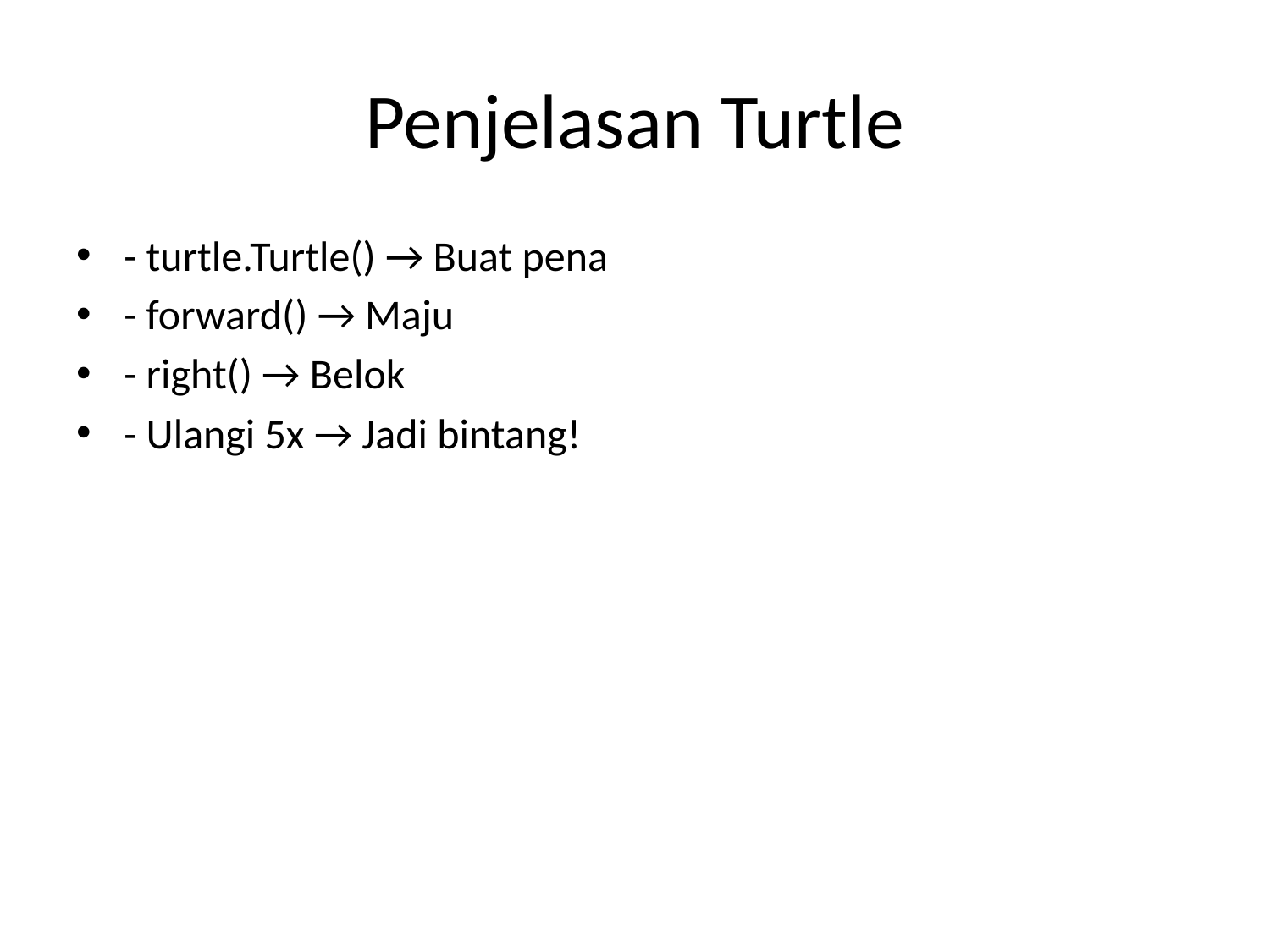

# Penjelasan Turtle
- turtle.Turtle() → Buat pena
- forward() → Maju
- right() → Belok
- Ulangi 5x → Jadi bintang!